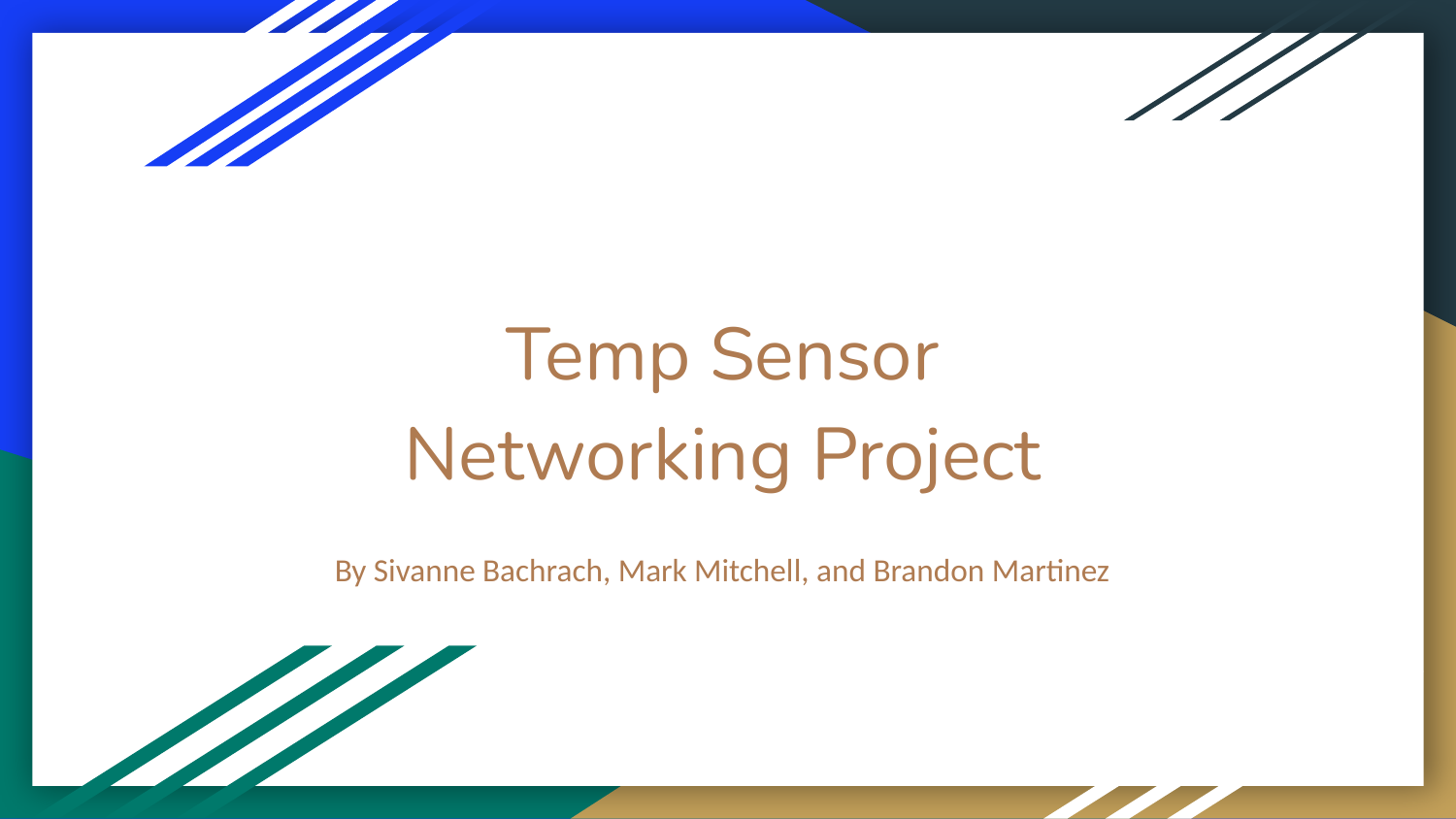

# Temp Sensor Networking Project
By Sivanne Bachrach, Mark Mitchell, and Brandon Martinez